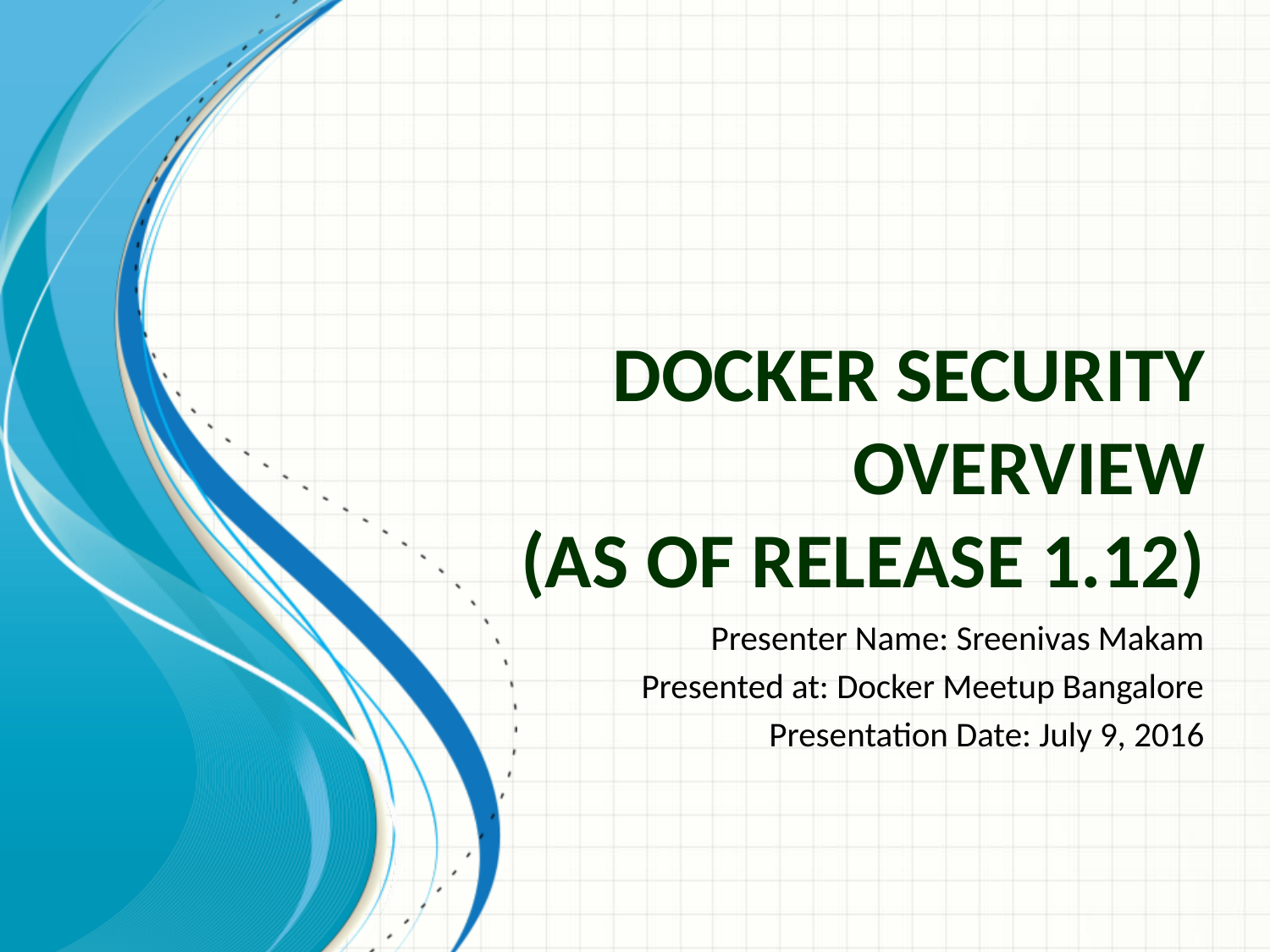

# Docker Security Overview (As of release 1.12)

Presenter Name: Sreenivas Makam
Presented at: Docker Meetup Bangalore
Presentation Date: July 9, 2016